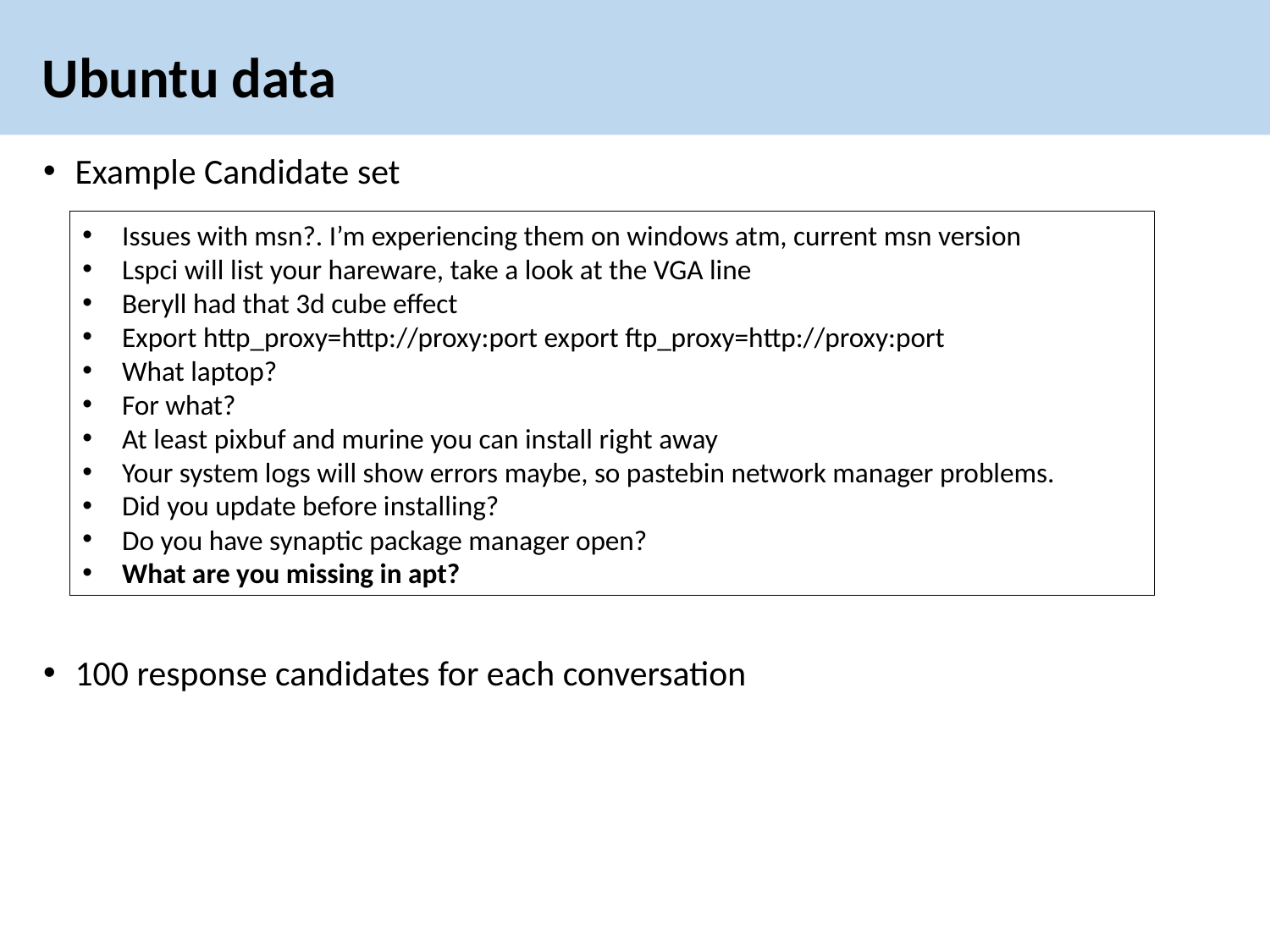

# Ubuntu data
Example Candidate set

100 response candidates for each conversation
Issues with msn?. I’m experiencing them on windows atm, current msn version
Lspci will list your hareware, take a look at the VGA line
Beryll had that 3d cube effect
Export http_proxy=http://proxy:port export ftp_proxy=http://proxy:port
What laptop?
For what?
At least pixbuf and murine you can install right away
Your system logs will show errors maybe, so pastebin network manager problems.
Did you update before installing?
Do you have synaptic package manager open?
What are you missing in apt?